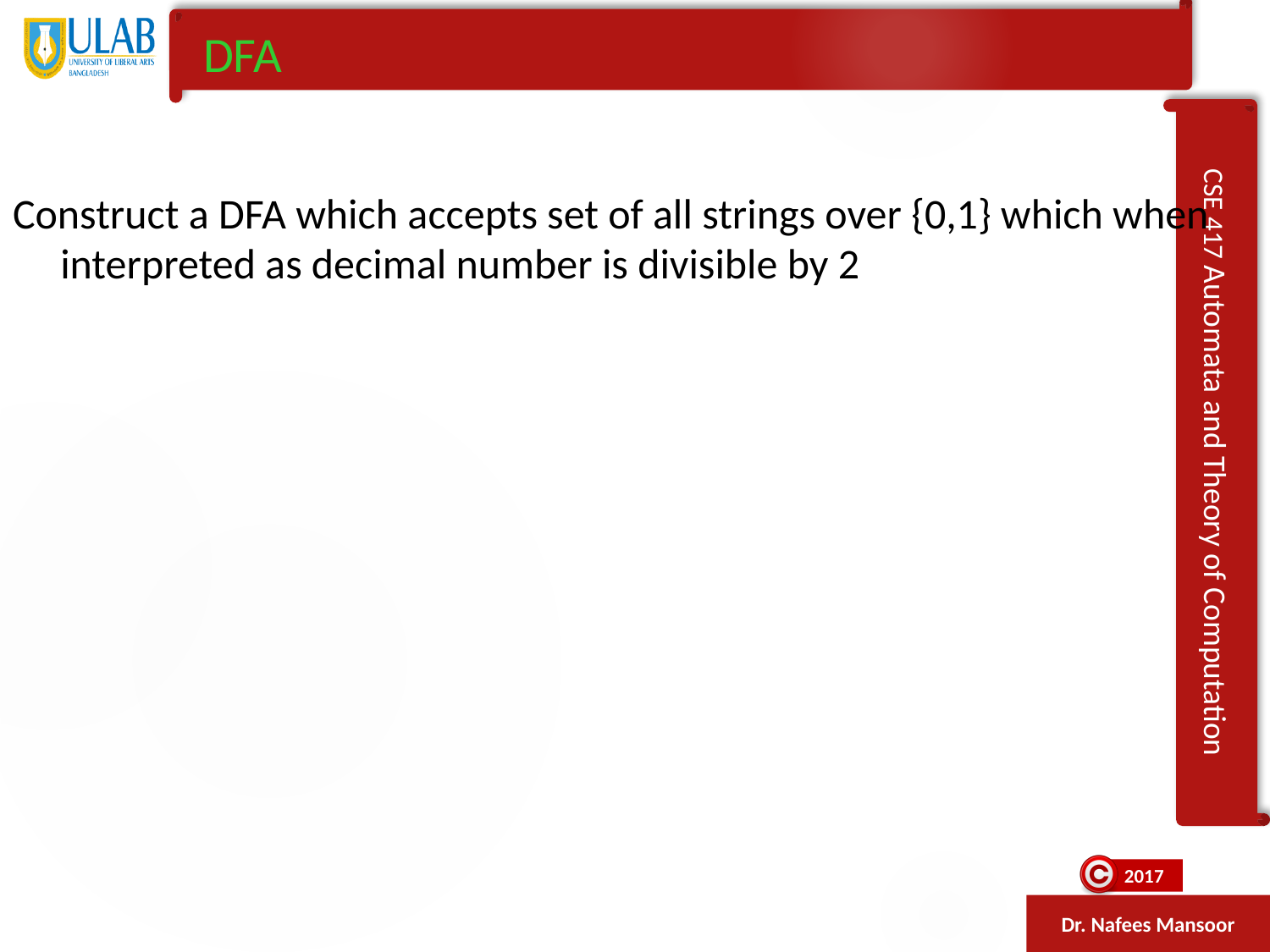

DFA
Construct a DFA which accepts set of all strings over {0,1} which when interpreted as decimal number is divisible by 2